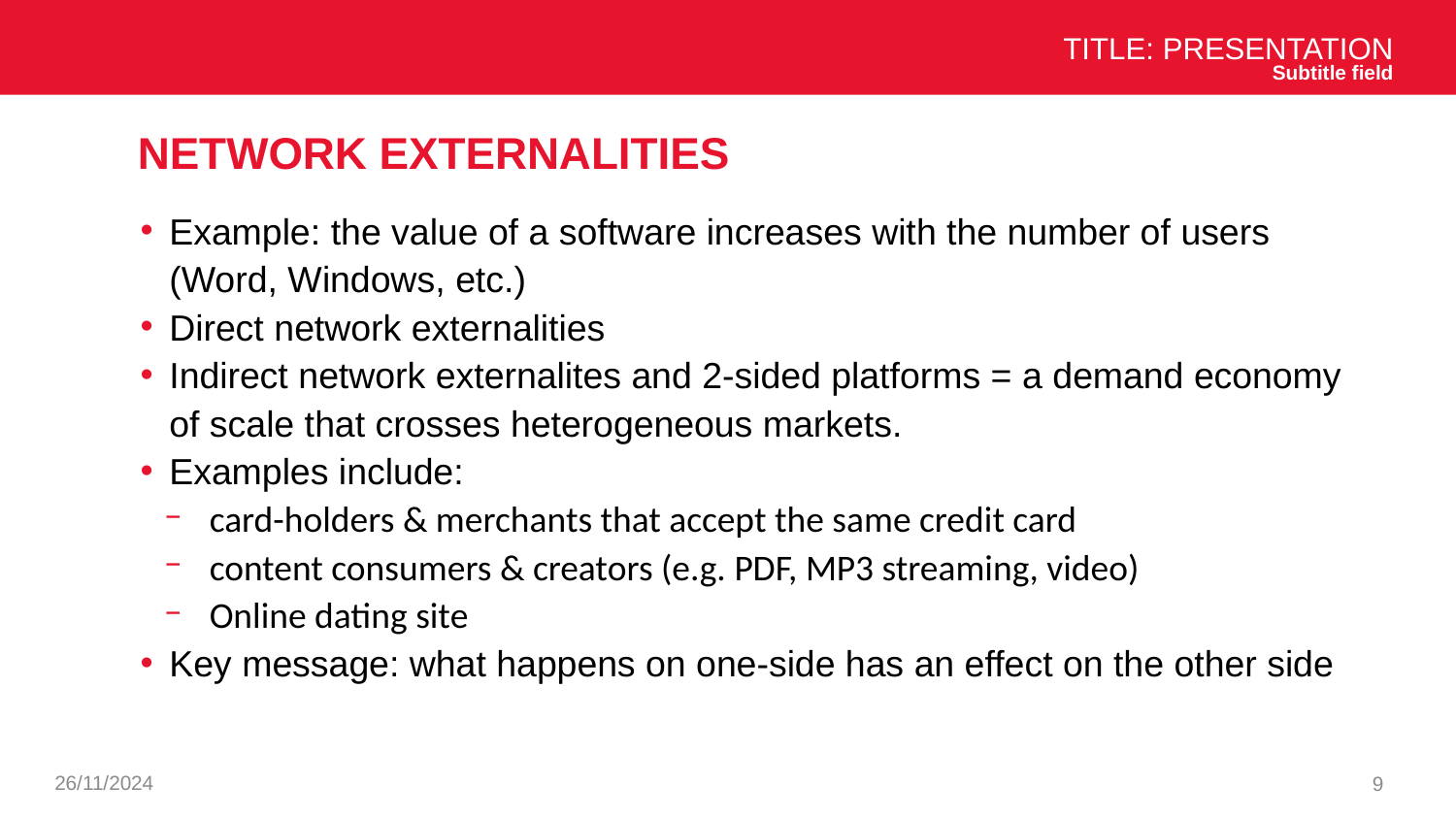

Title: Presentation
Subtitle field
# network externalities
Example: the value of a software increases with the number of users (Word, Windows, etc.)
Direct network externalities
Indirect network externalites and 2-sided platforms = a demand economy of scale that crosses heterogeneous markets.
Examples include:
card-holders & merchants that accept the same credit card
content consumers & creators (e.g. PDF, MP3 streaming, video)
Online dating site
Key message: what happens on one-side has an effect on the other side

26/11/2024
9